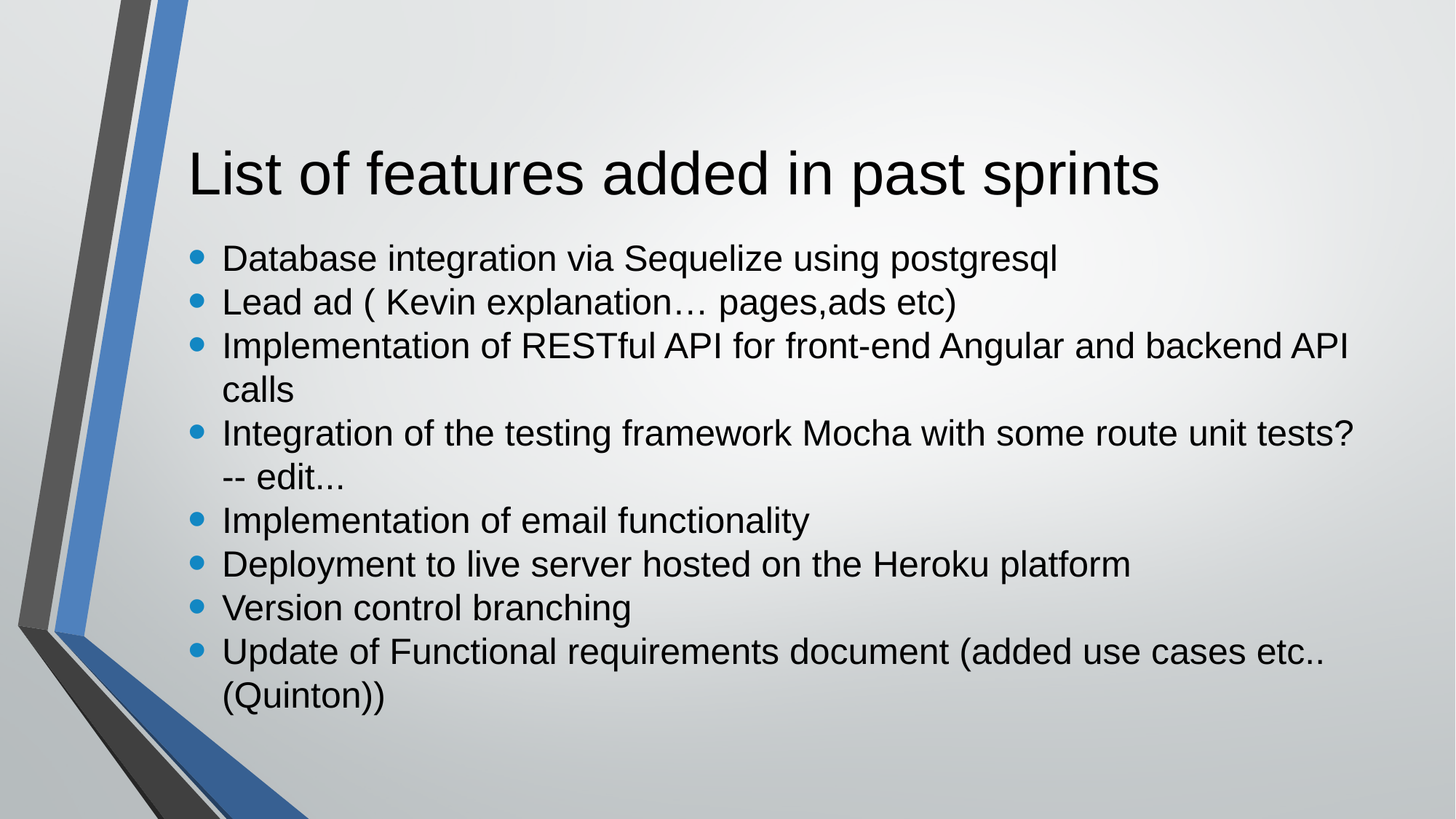

List of features added in past sprints

Database integration via Sequelize using postgresql
Lead ad ( Kevin explanation… pages,ads etc)
Implementation of RESTful API for front-end Angular and backend API calls
Integration of the testing framework Mocha with some route unit tests? -- edit...
Implementation of email functionality
Deployment to live server hosted on the Heroku platform
Version control branching
Update of Functional requirements document (added use cases etc.. (Quinton))